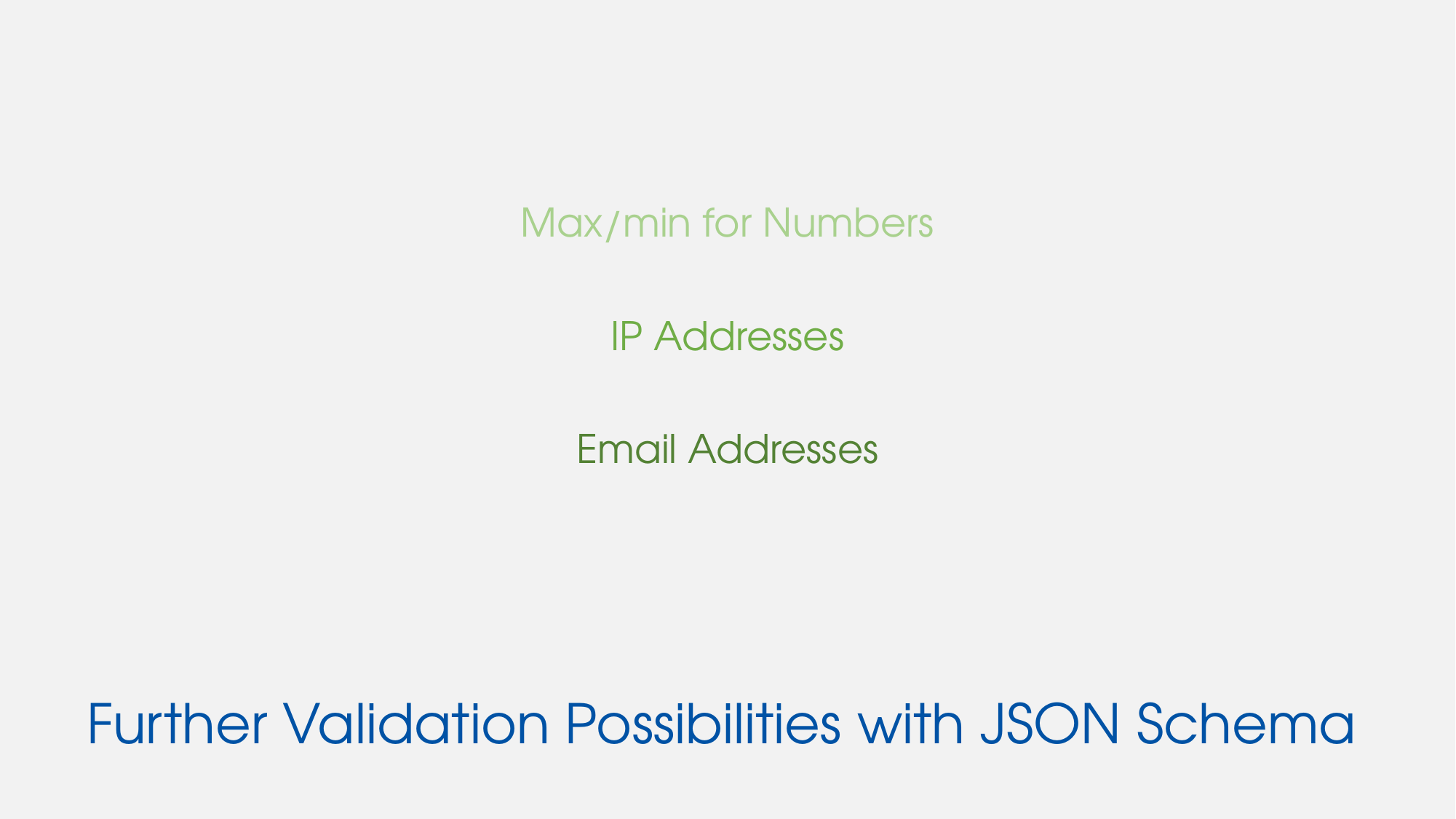

Regular Expressions

Max/min for Numbers
IP Addresses

Email Addresses

URIs
How many items
In Array

Allowed Types
Length of a string

# Further Validation Possibilities with JSON Schema